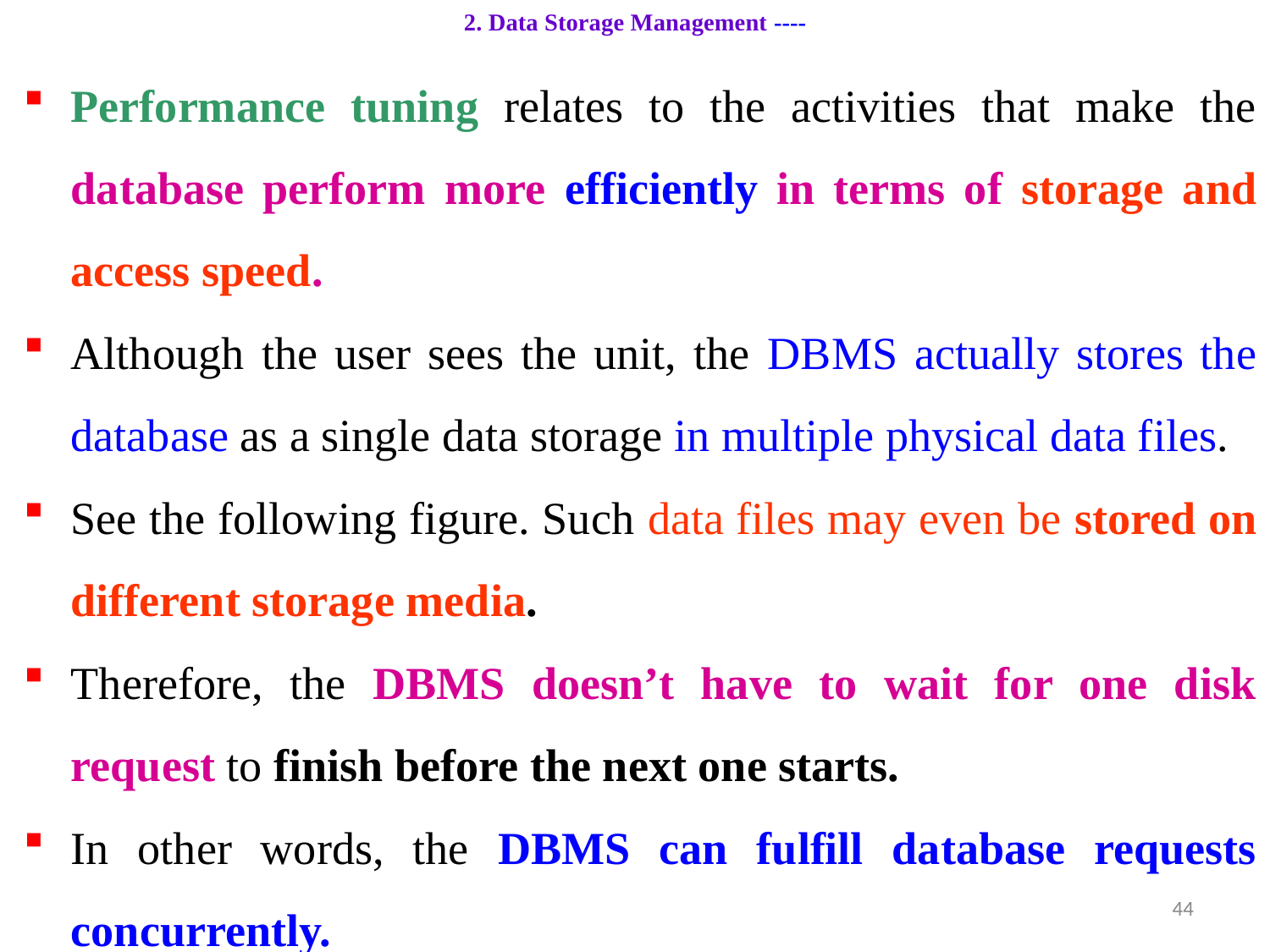

# 2. Data Storage Management ----
Performance tuning relates to the activities that make the database perform more efficiently in terms of storage and access speed.
Although the user sees the unit, the DBMS actually stores the database as a single data storage in multiple physical data files.
See the following figure. Such data files may even be stored on different storage media.
Therefore, the DBMS doesn’t have to wait for one disk request to finish before the next one starts.
In other words, the DBMS can fulfill database requests concurrently.

44